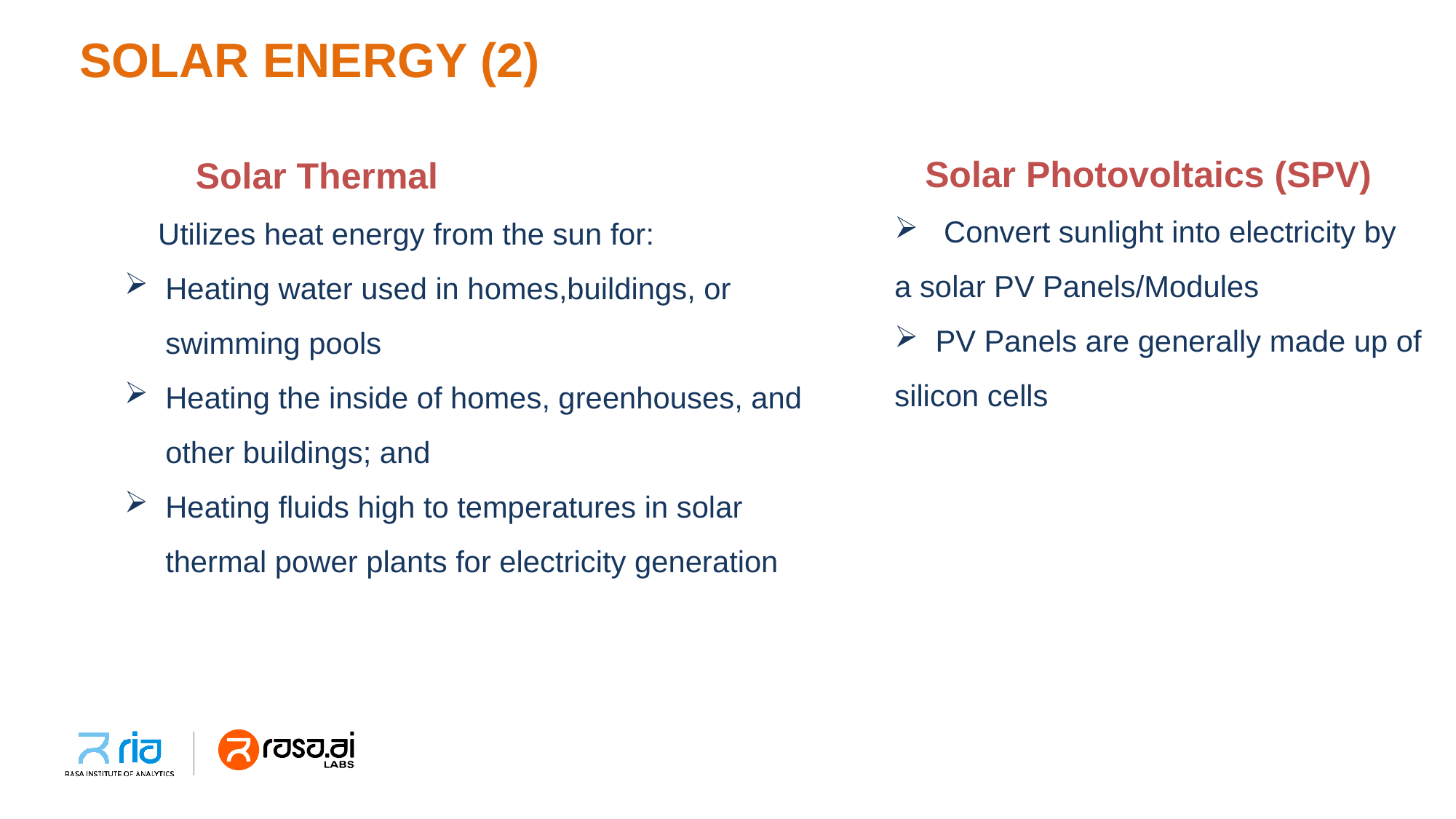

SOLAR ENERGY (2)

   Solar Photovoltaics (SPV)
 Convert sunlight into electricity by
a solar PV Panels/Modules
PV Panels are generally made up of
silicon cells
       Solar Thermal
    Utilizes heat energy from the sun for:
Heating water used in homes,buildings, or swimming pools
Heating the inside of homes, greenhouses, and other buildings; and
Heating fluids high to temperatures in solar thermal power plants for electricity generation